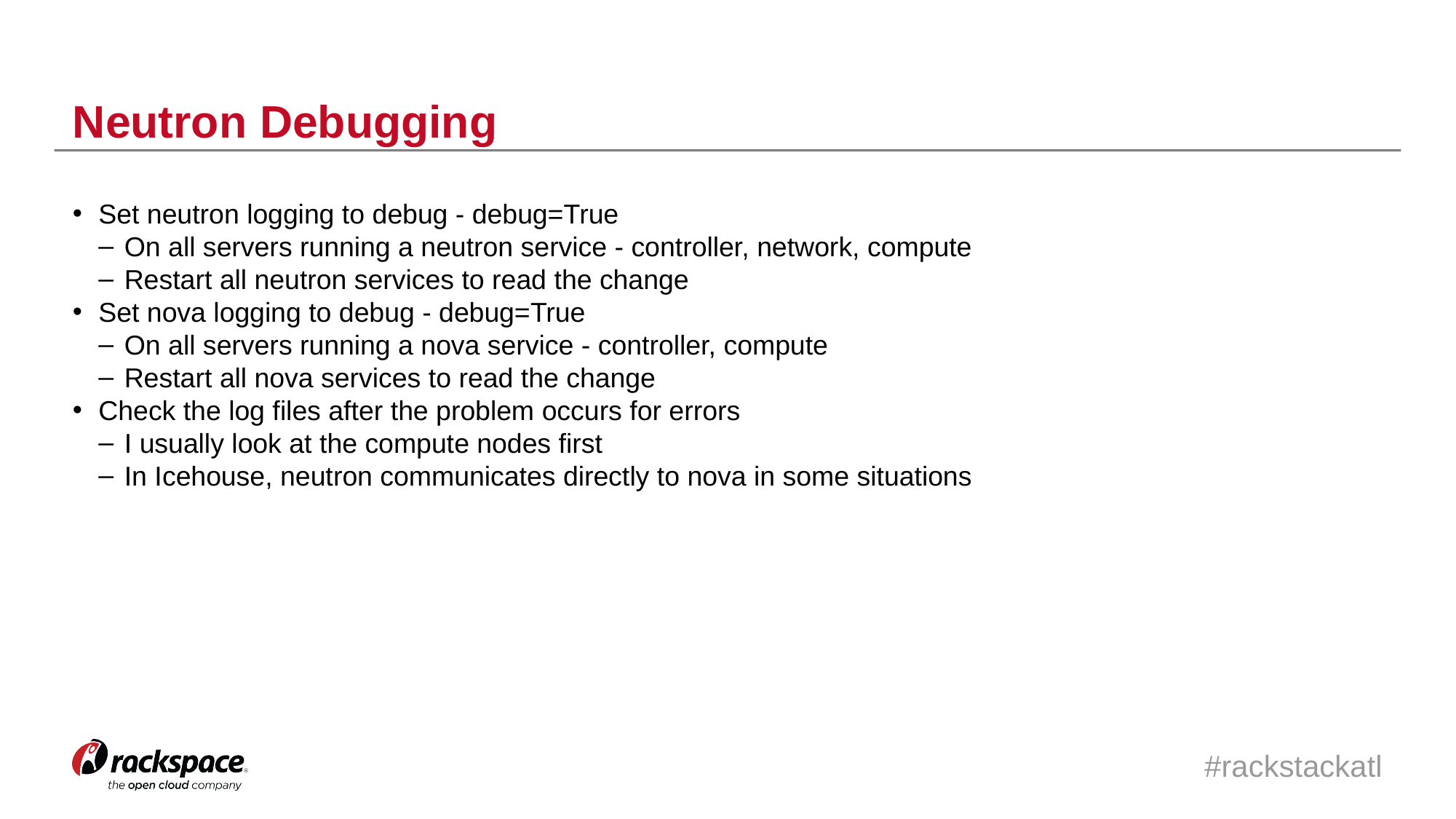

Neutron Debugging
Set neutron logging to debug - debug=True
On all servers running a neutron service - controller, network, compute
Restart all neutron services to read the change
Set nova logging to debug - debug=True
On all servers running a nova service - controller, compute
Restart all nova services to read the change
Check the log files after the problem occurs for errors
I usually look at the compute nodes first
In Icehouse, neutron communicates directly to nova in some situations